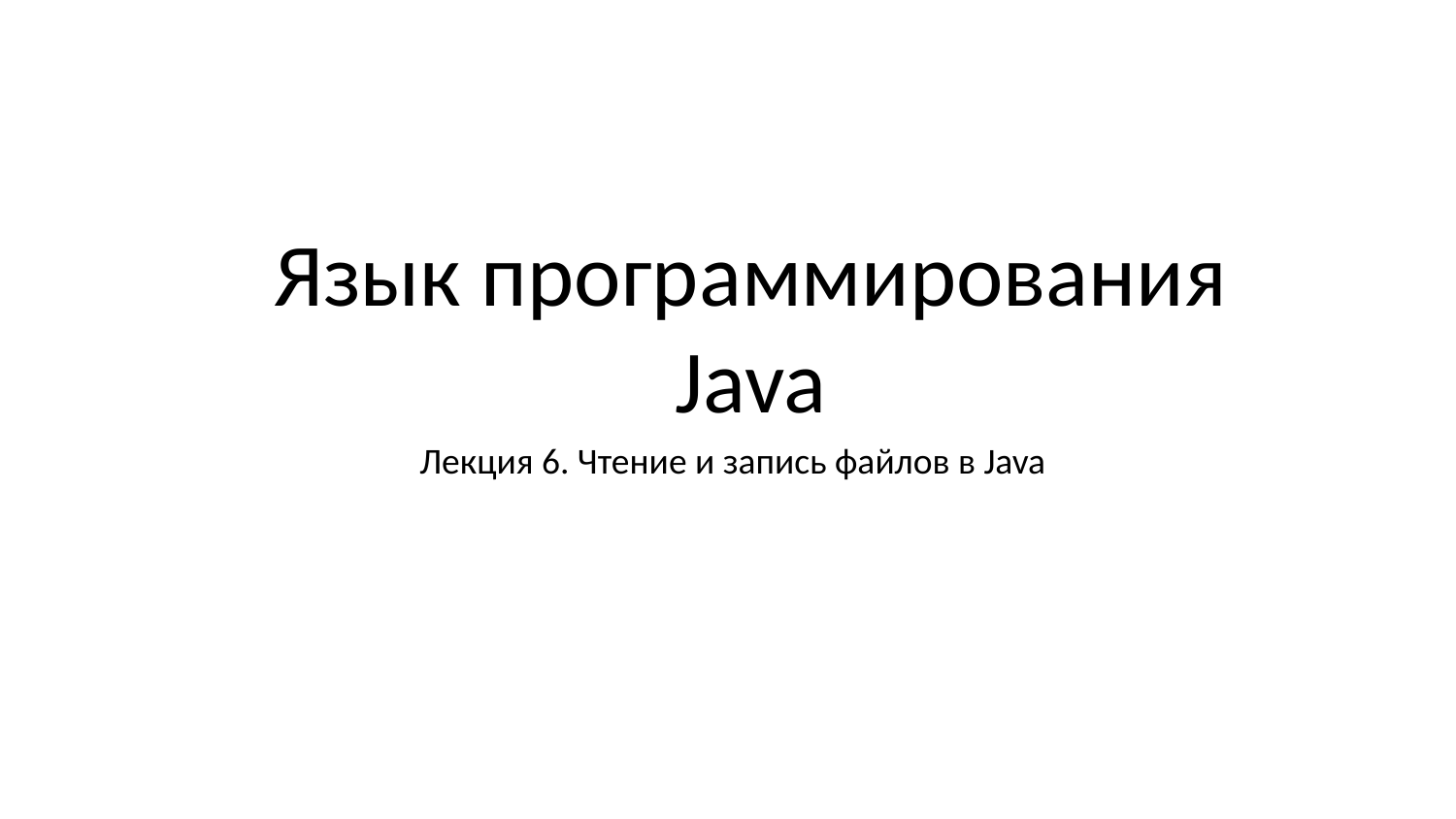

# Язык программирования Java
Лекция 6. Чтение и запись файлов в Java